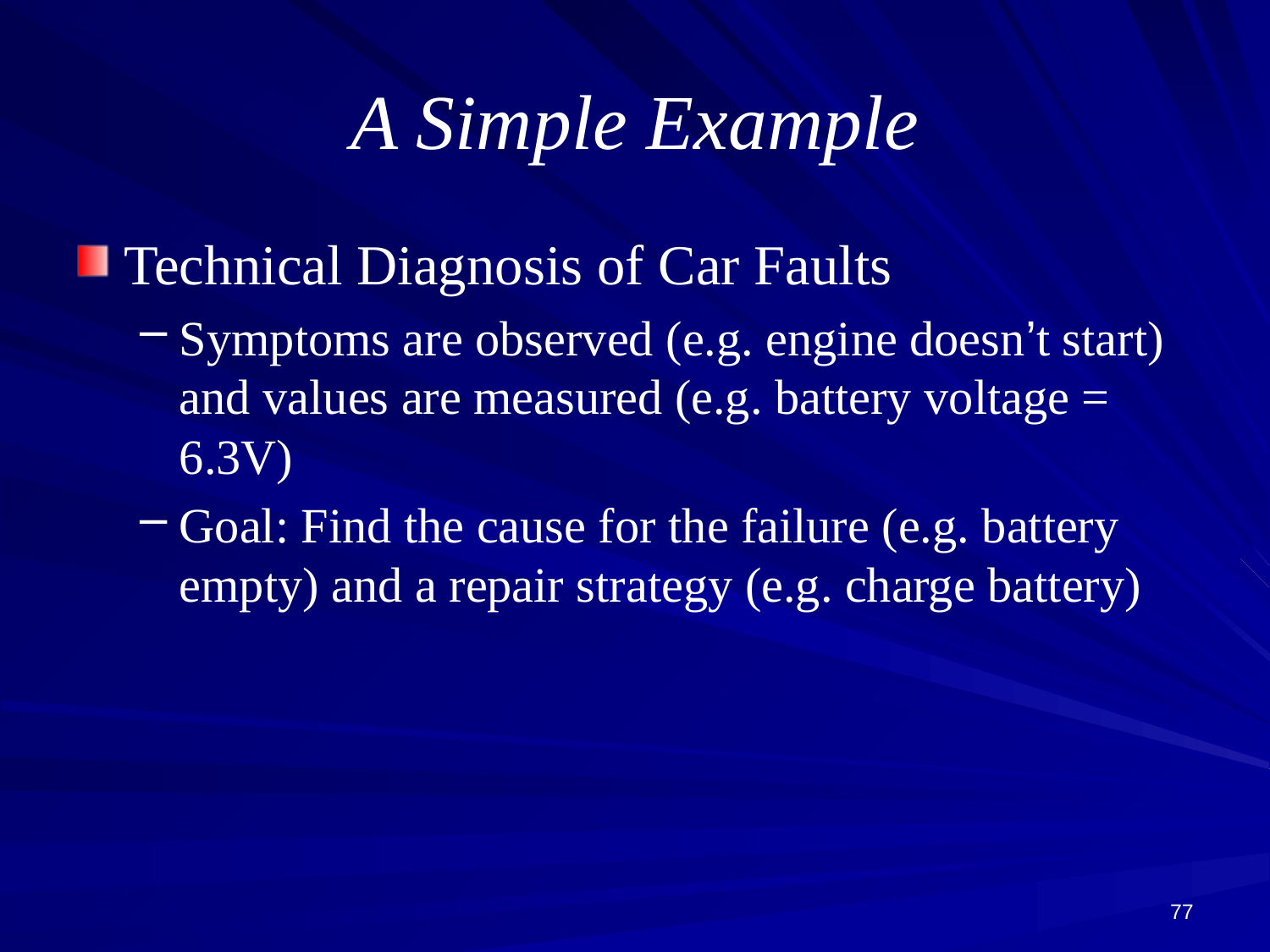

# A Simple Example
Technical Diagnosis of Car Faults
Symptoms are observed (e.g. engine doesn’t start) and values are measured (e.g. battery voltage = 6.3V)
Goal: Find the cause for the failure (e.g. battery empty) and a repair strategy (e.g. charge battery)

77